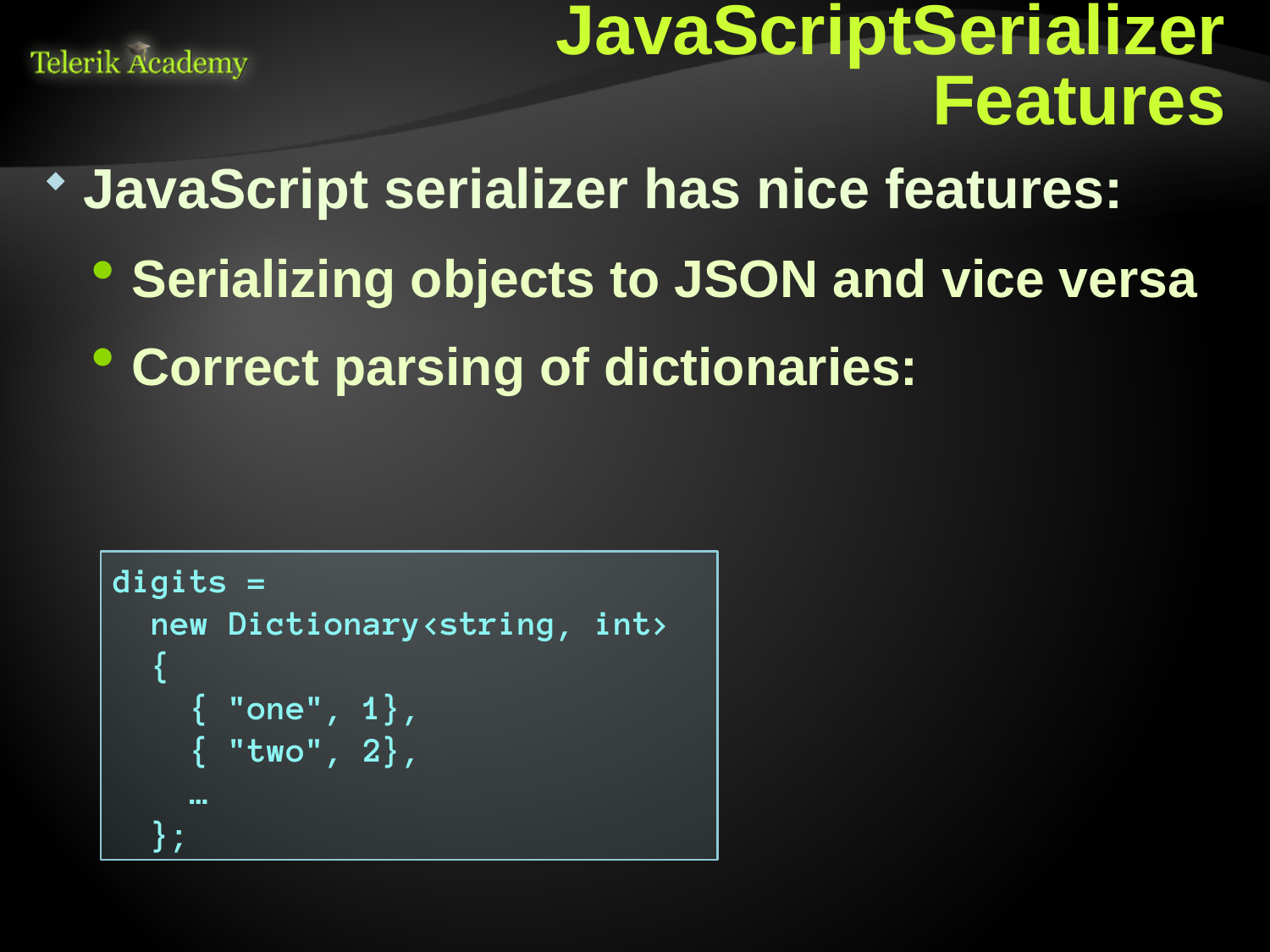

# JavaScriptSerializer Features
JavaScript serializer has nice features:
Serializing objects to JSON and vice versa
Correct parsing of dictionaries:
digits =
  new Dictionary<string, int>
  {
    { "one", 1},
    { "two", 2},
    …
  };